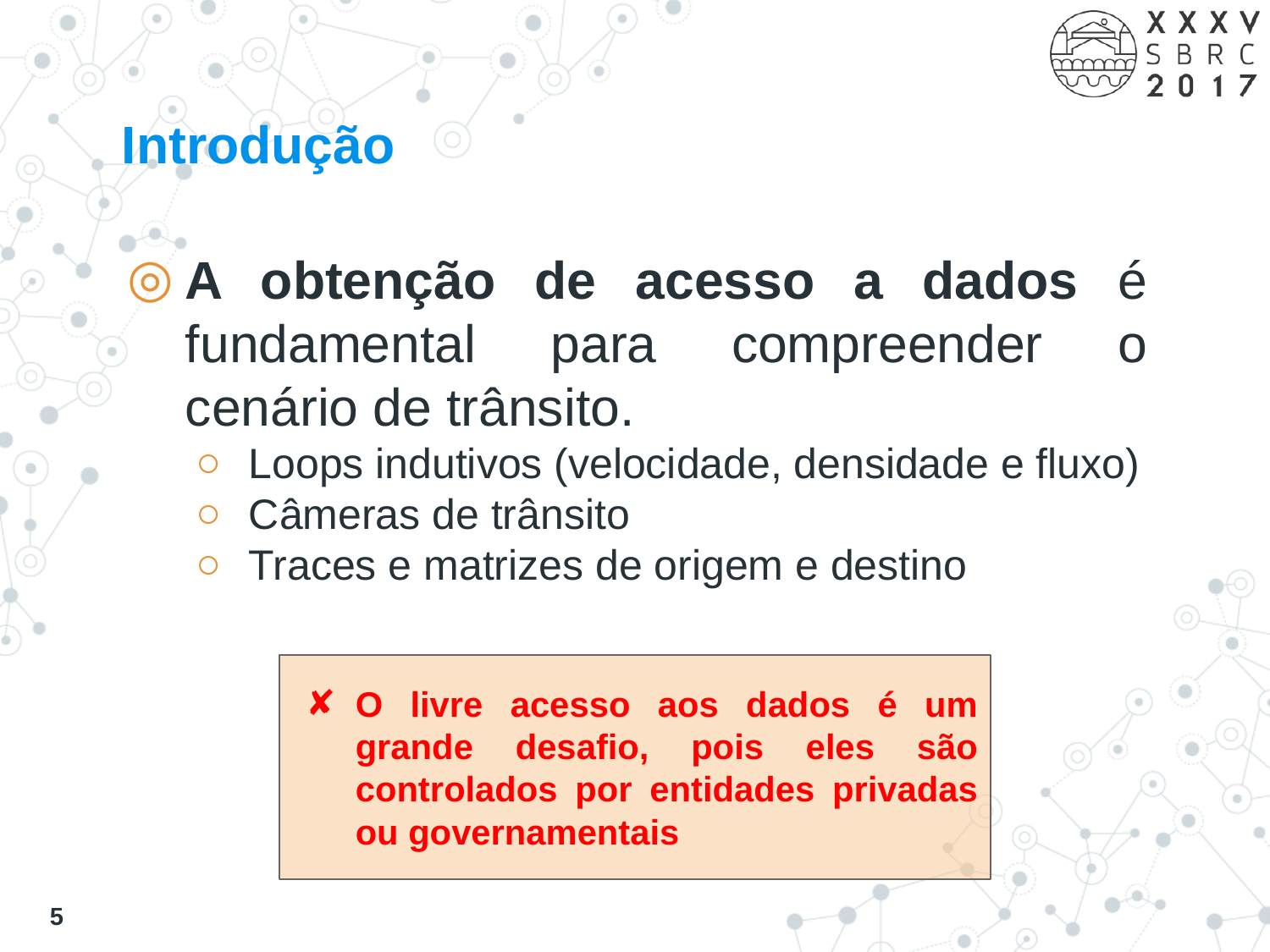

# Introdução
A obtenção de acesso a dados é fundamental para compreender o cenário de trânsito.
Loops indutivos (velocidade, densidade e fluxo)
Câmeras de trânsito
Traces e matrizes de origem e destino

O livre acesso aos dados é um grande desafio, pois eles são controlados por entidades privadas ou governamentais
5